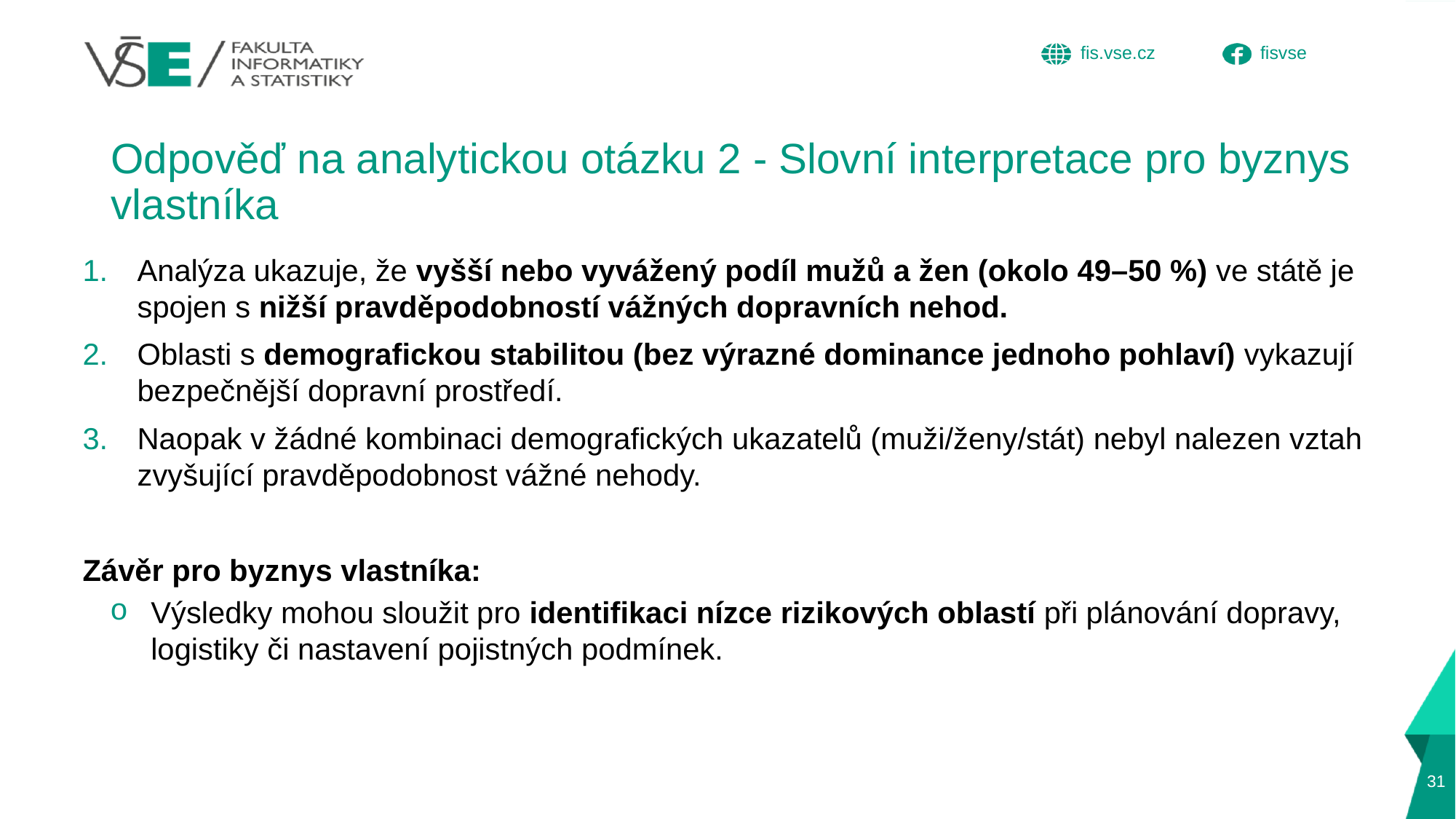

# Odpověď na analytickou otázku 2 - Slovní interpretace pro byznys vlastníka

Analýza ukazuje, že vyšší nebo vyvážený podíl mužů a žen (okolo 49–50 %) ve státě je spojen s nižší pravděpodobností vážných dopravních nehod.
Oblasti s demografickou stabilitou (bez výrazné dominance jednoho pohlaví) vykazují bezpečnější dopravní prostředí.
Naopak v žádné kombinaci demografických ukazatelů (muži/ženy/stát) nebyl nalezen vztah zvyšující pravděpodobnost vážné nehody.

Závěr pro byznys vlastníka:
Výsledky mohou sloužit pro identifikaci nízce rizikových oblastí při plánování dopravy, logistiky či nastavení pojistných podmínek.